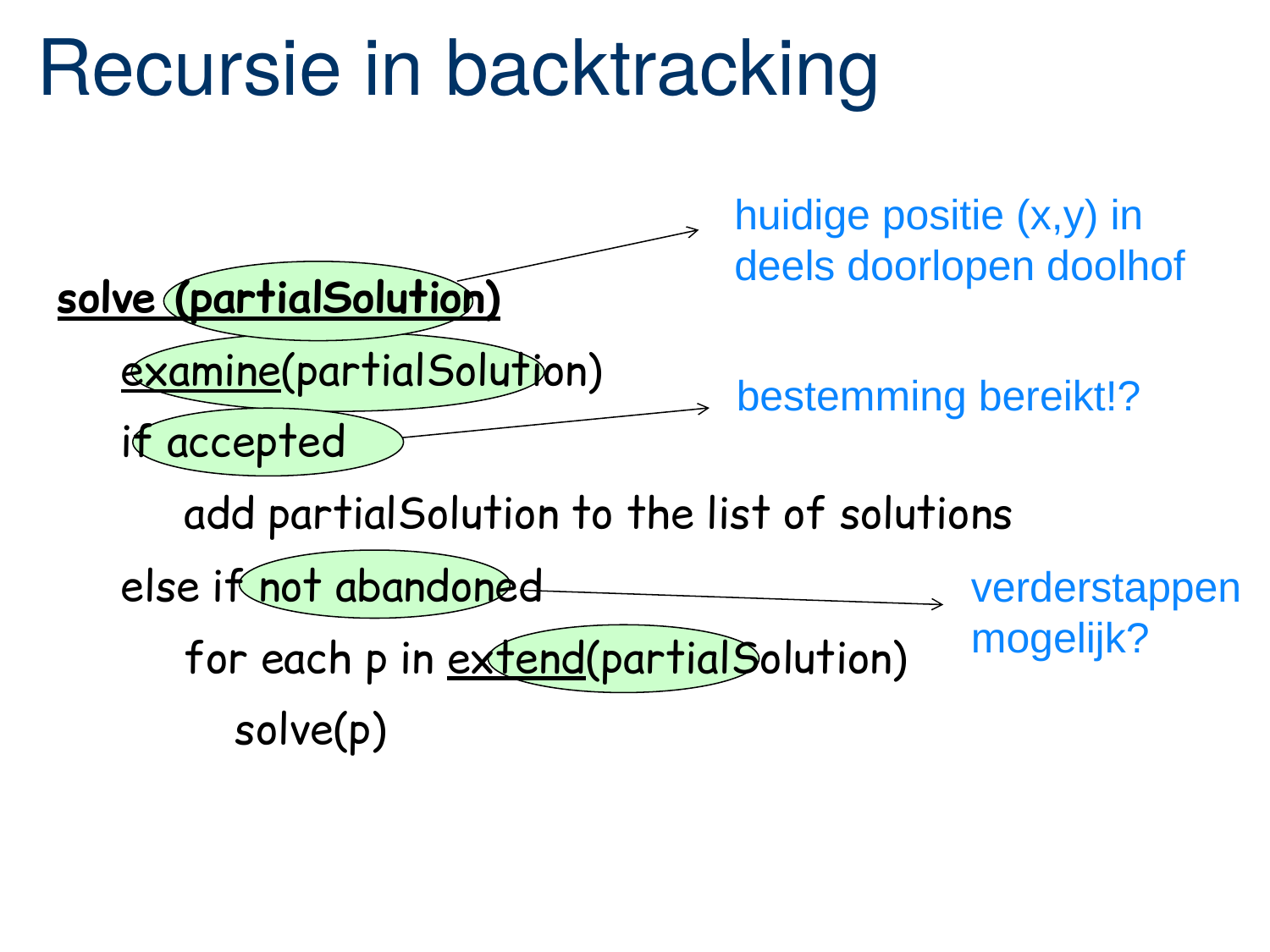

# Recursie in backtracking
huidige positie (x,y) in deels doorlopen doolhof

solve (partialSolution)
     examine(partialSolution)
     if accepted
          add partialSolution to the list of solutions
     else if not abandoned
          for each p in extend(partialSolution)
              solve(p)

bestemming bereikt!?

verderstappen mogelijk?